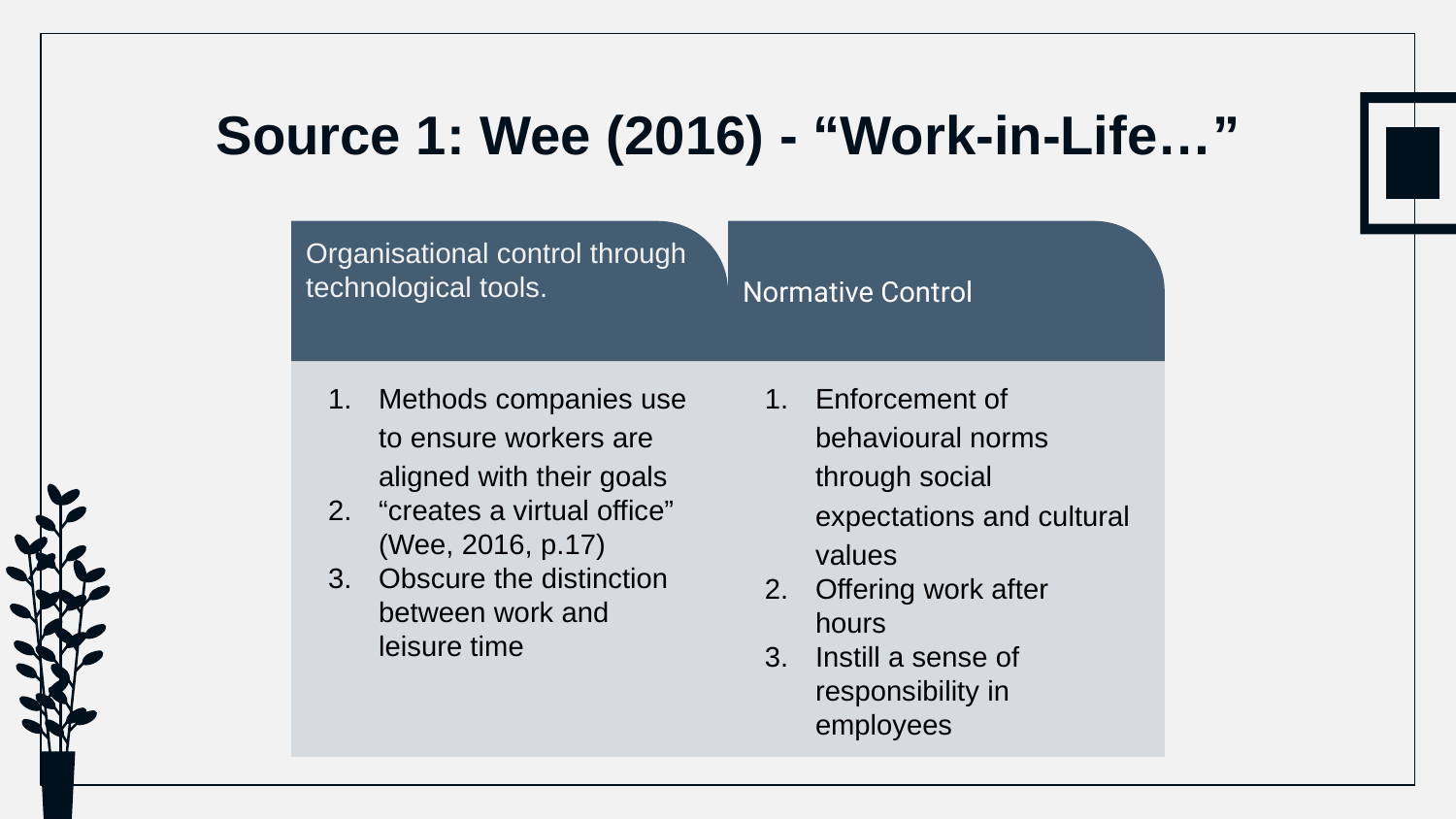

# Source 1: Wee (2016) - “Work-in-Life…”
Organisational control through technological tools.
Methods companies use to ensure workers are aligned with their goals
“creates a virtual office” (Wee, 2016, p.17)
Obscure the distinction between work and leisure time
Normative Control
Enforcement of behavioural norms through social expectations and cultural values
Offering work after hours
Instill a sense of responsibility in employees